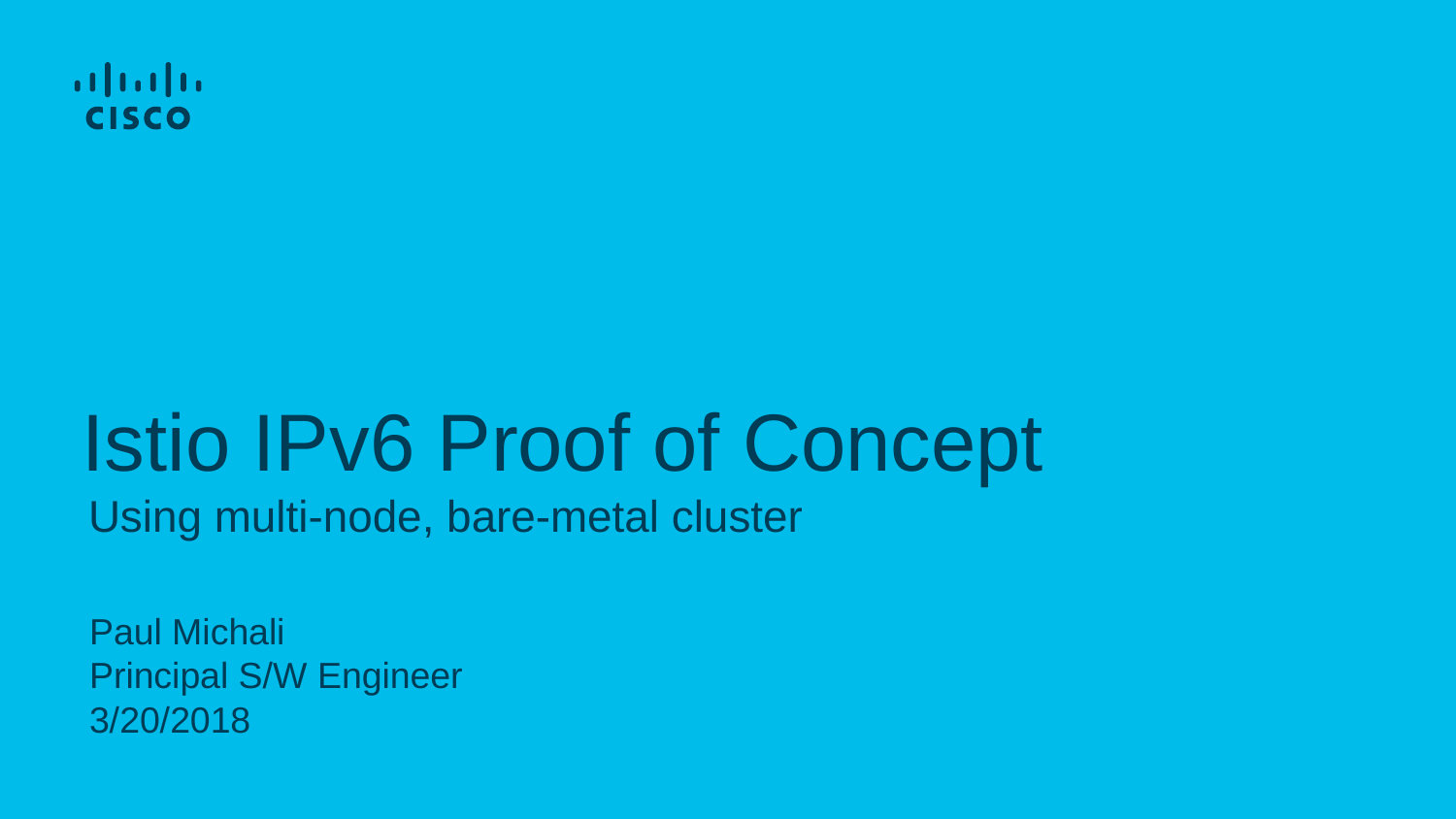

# Istio IPv6 Proof of Concept
Using multi-node, bare-metal cluster
Paul Michali
Principal S/W Engineer
3/20/2018